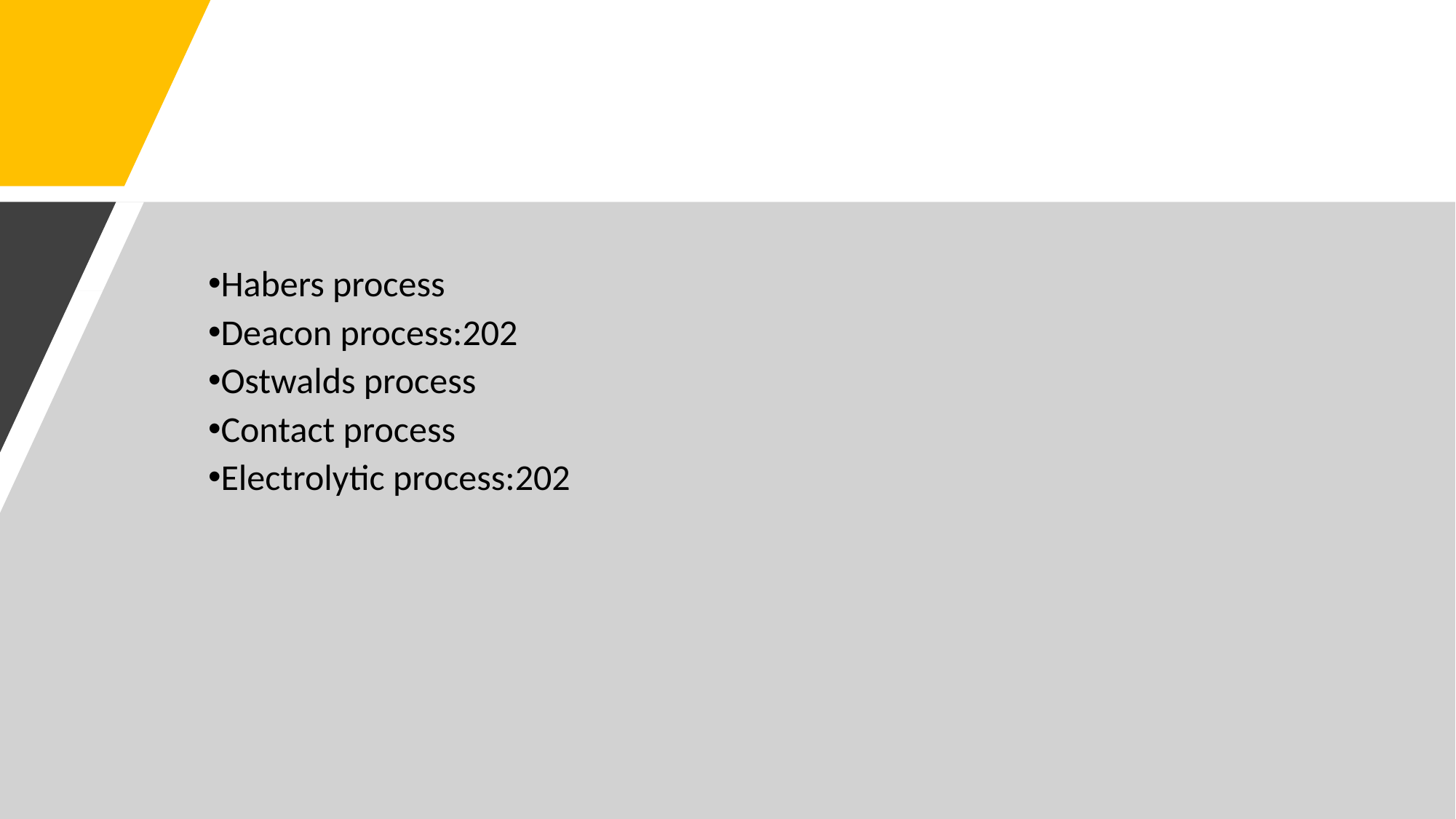

Habers process
Deacon process:202
Ostwalds process
Contact process
Electrolytic process:202